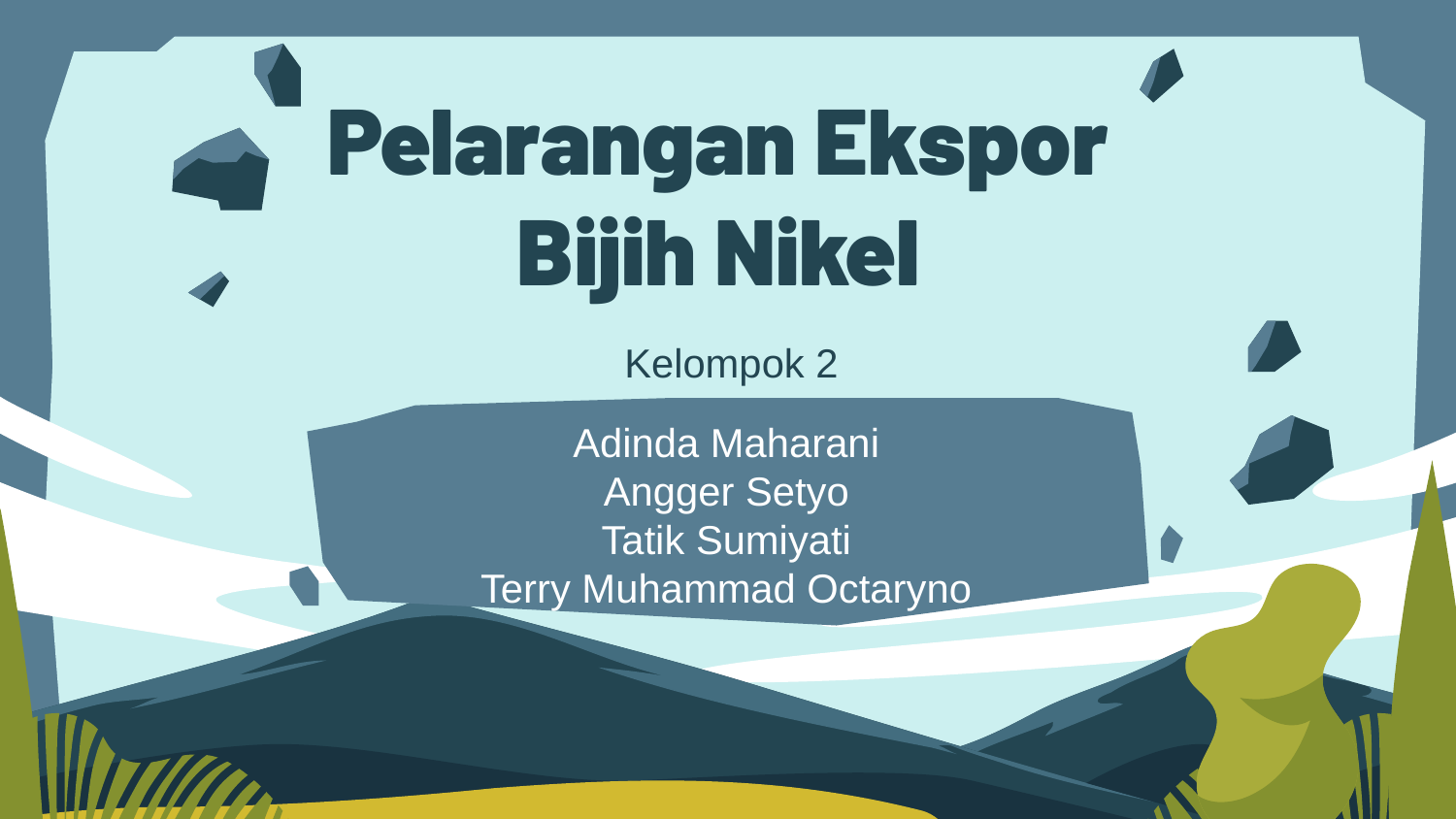

# Pelarangan Ekspor Bijih Nikel

Kelompok 2

Adinda Maharani
Angger Setyo
Tatik Sumiyati
Terry Muhammad Octaryno